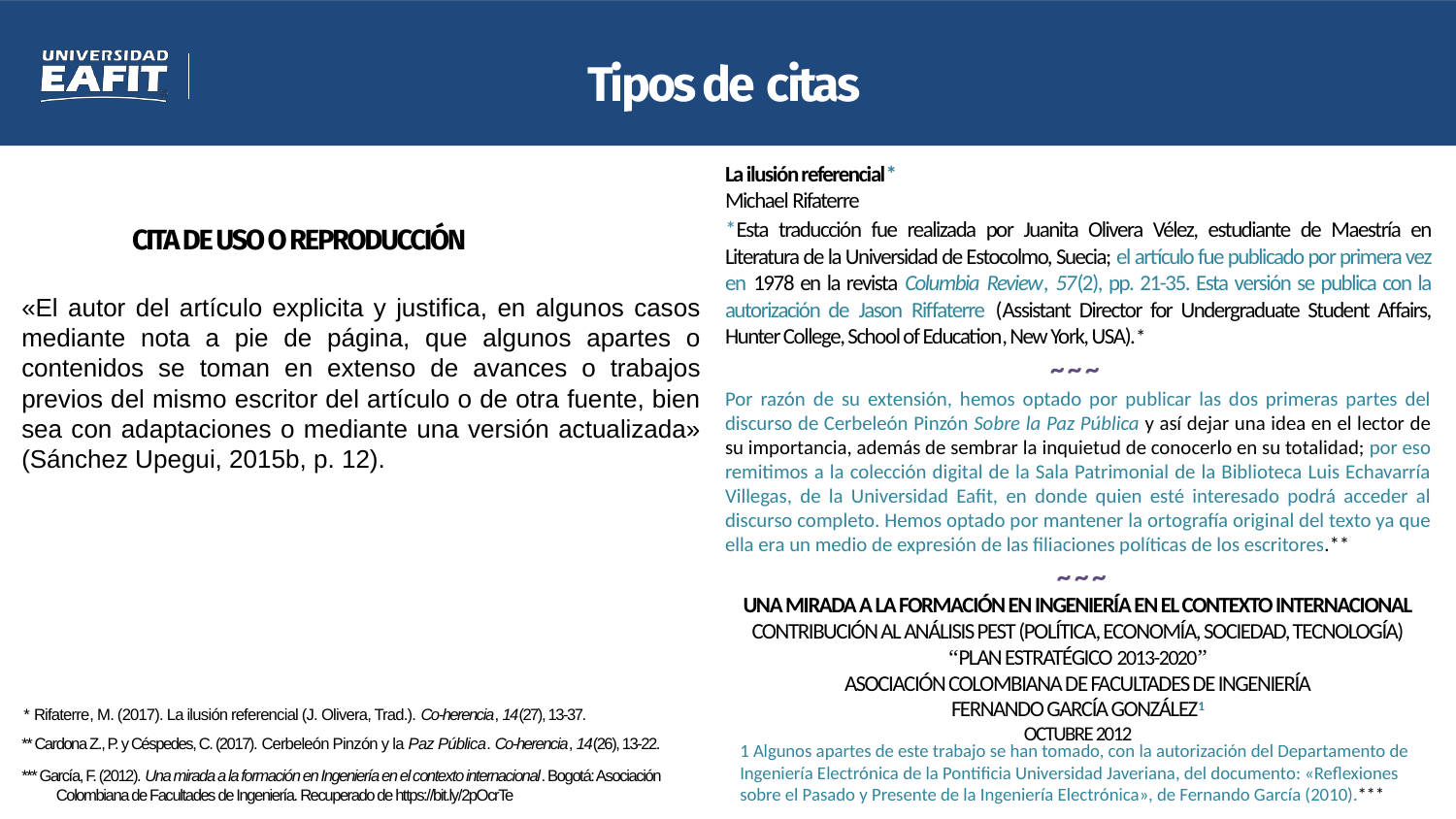

# Tipos de citas
La ilusión referencial*
Michael Rifaterre
*Esta traducción fue realizada por Juanita Olivera Vélez, estudiante de Maestría en Literatura de la Universidad de Estocolmo, Suecia; el artículo fue publicado por primera vez en 1978 en la revista Columbia Review, 57(2), pp. 21-35. Esta versión se publica con la autorización de Jason Riffaterre (Assistant Director for Undergraduate Student Affairs, Hunter College, School of Education, New York, USA).*
~ ~ ~
Por razón de su extensión, hemos optado por publicar las dos primeras partes del discurso de Cerbeleón Pinzón Sobre la Paz Pública y así dejar una idea en el lector de su importancia, además de sembrar la inquietud de conocerlo en su totalidad; por eso remitimos a la colección digital de la Sala Patrimonial de la Biblioteca Luis Echavarría Villegas, de la Universidad Eafit, en donde quien esté interesado podrá acceder al discurso completo. Hemos optado por mantener la ortografía original del texto ya que ella era un medio de expresión de las filiaciones políticas de los escritores.**
                                                                                                        ~ ~ ~
una mirada a la formación en ingeniería en el contexto internacional
contribución al análisis pest (política, economía, sociedad, tecnología)
“plan estratégico 2013-2020”
asociación colombiana de facultades de ingeniería
fernando garcía gonzález1
Octubre 2012

                        CITA DE USO O REPRODUCCIÓN

«El autor del artículo explicita y justifica, en algunos casos mediante nota a pie de página, que algunos apartes o contenidos se toman en extenso de avances o trabajos previos del mismo escritor del artículo o de otra fuente, bien sea con adaptaciones o mediante una versión actualizada» (Sánchez Upegui, 2015b, p. 12).

* Rifaterre, M. (2017). La ilusión referencial (J. Olivera, Trad.). Co-herencia, 14(27), 13-37.
** Cardona Z., P. y Céspedes, C. (2017). Cerbeleón Pinzón y la Paz Pública. Co-herencia, 14(26), 13-22.
*** García, F. (2012). Una mirada a la formación en Ingeniería en el contexto internacional. Bogotá: Asociación Colombiana de Facultades de Ingeniería. Recuperado de https://bit.ly/2pOcrTe

1 Algunos apartes de este trabajo se han tomado, con la autorización del Departamento de Ingeniería Electrónica de la Pontificia Universidad Javeriana, del documento: «Reflexiones sobre el Pasado y Presente de la Ingeniería Electrónica», de Fernando García (2010).***